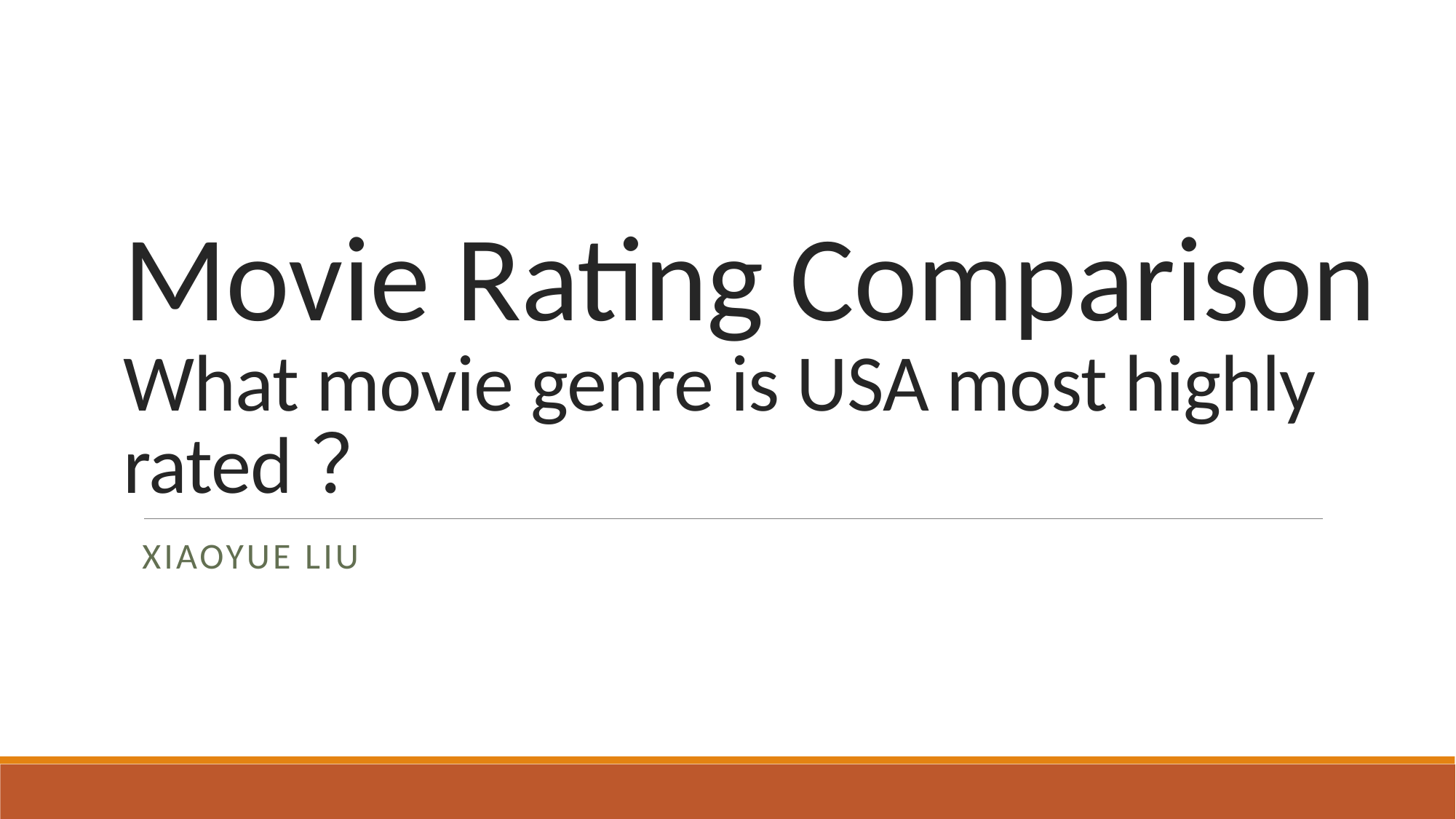

# Movie Rating Comparison What movie genre is USA most highly rated？
Xiaoyue Liu